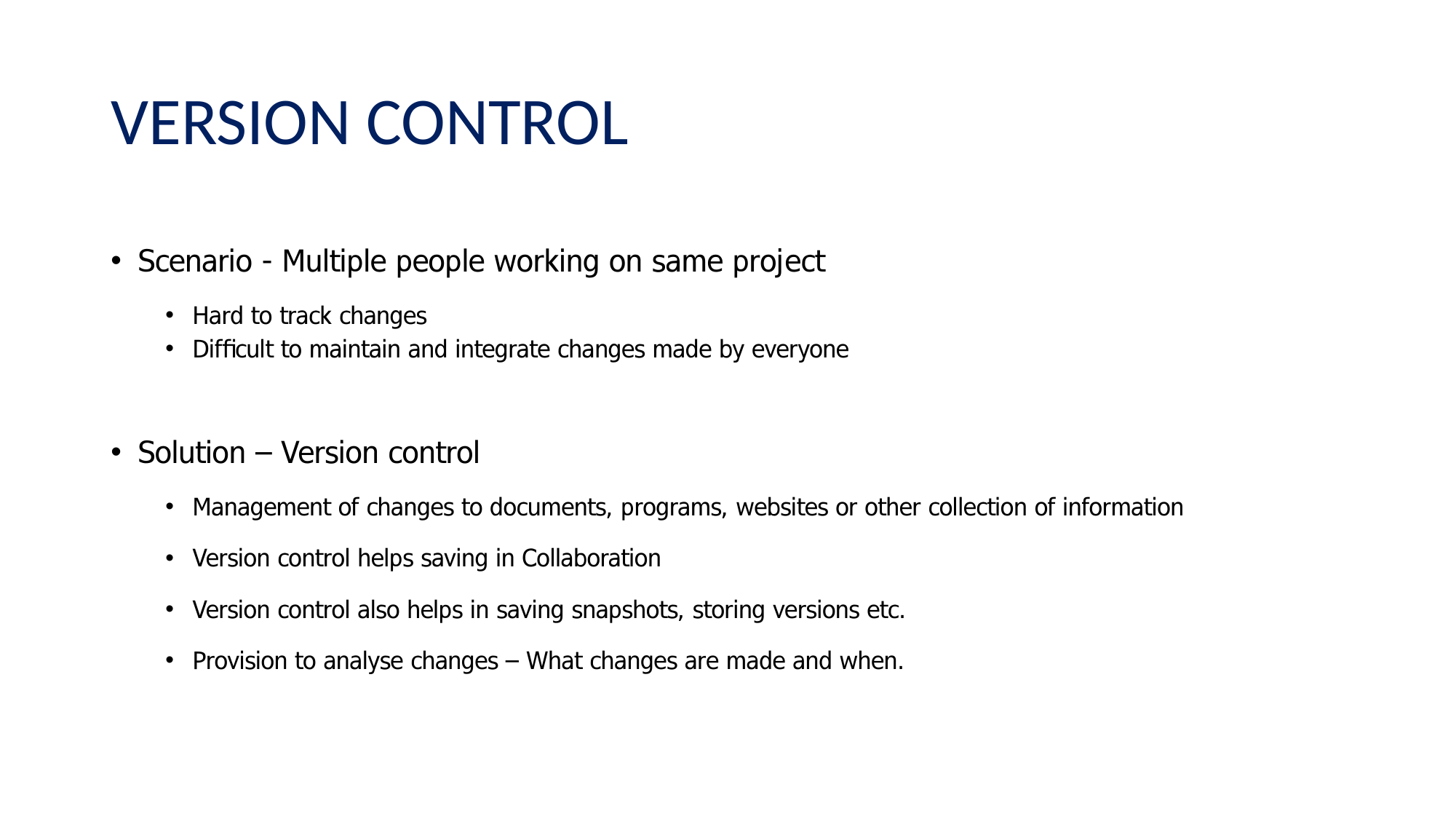

# VERSION CONTROL
Scenario - Multiple people working on same project
Hard to track changes
Difficult to maintain and integrate changes made by everyone

Solution – Version control
Management of changes to documents, programs, websites or other collection of information
Version control helps saving in Collaboration
Version control also helps in saving snapshots, storing versions etc.
Provision to analyse changes – What changes are made and when.